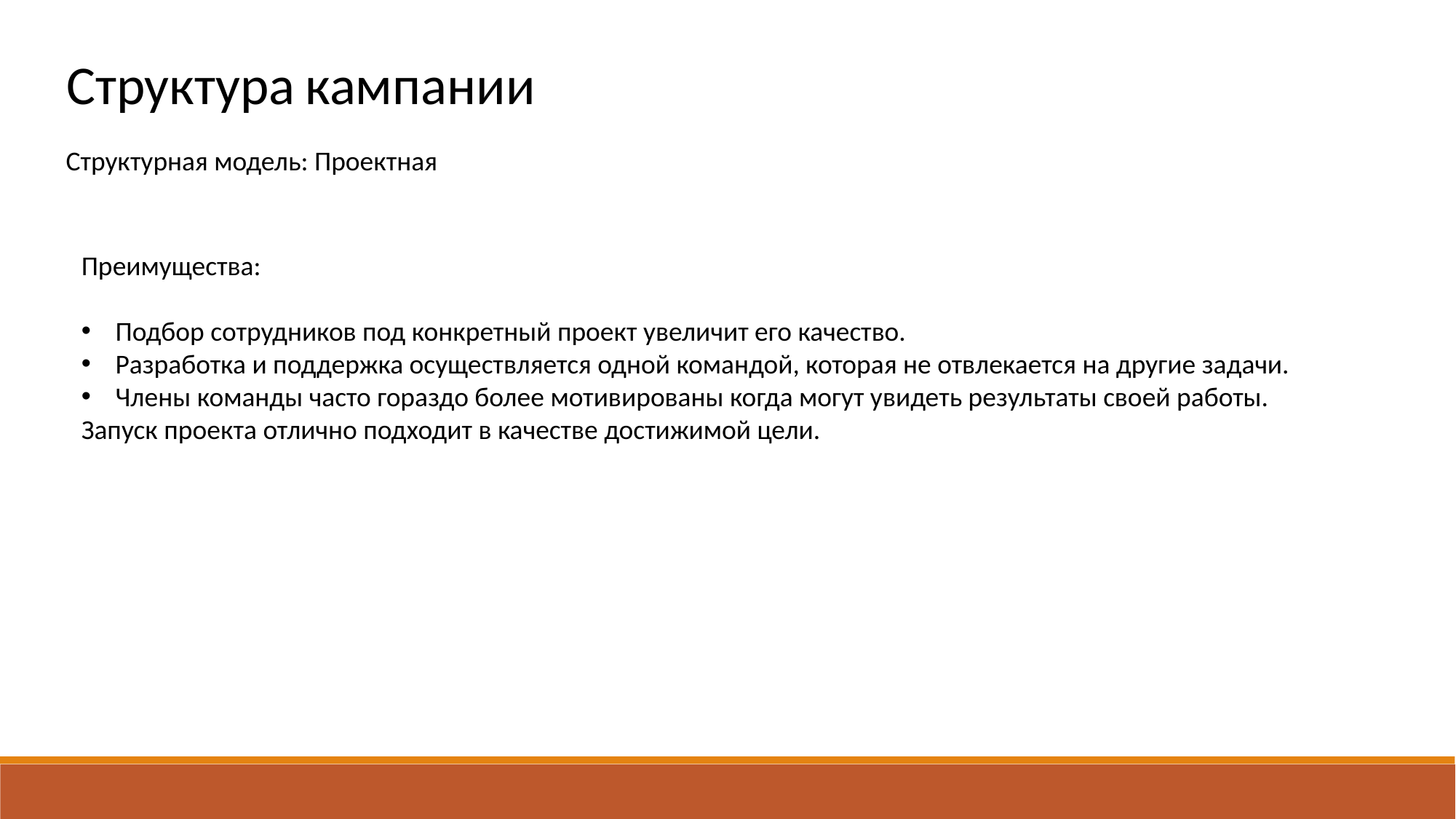

Структура кампании
Структурная модель: Проектная
Преимущества:

Подбор сотрудников под конкретный проект увеличит его качество.
Разработка и поддержка осуществляется одной командой, которая не отвлекается на другие задачи.
Члены команды часто гораздо более мотивированы когда могут увидеть результаты своей работы.
Запуск проекта отлично подходит в качестве достижимой цели.